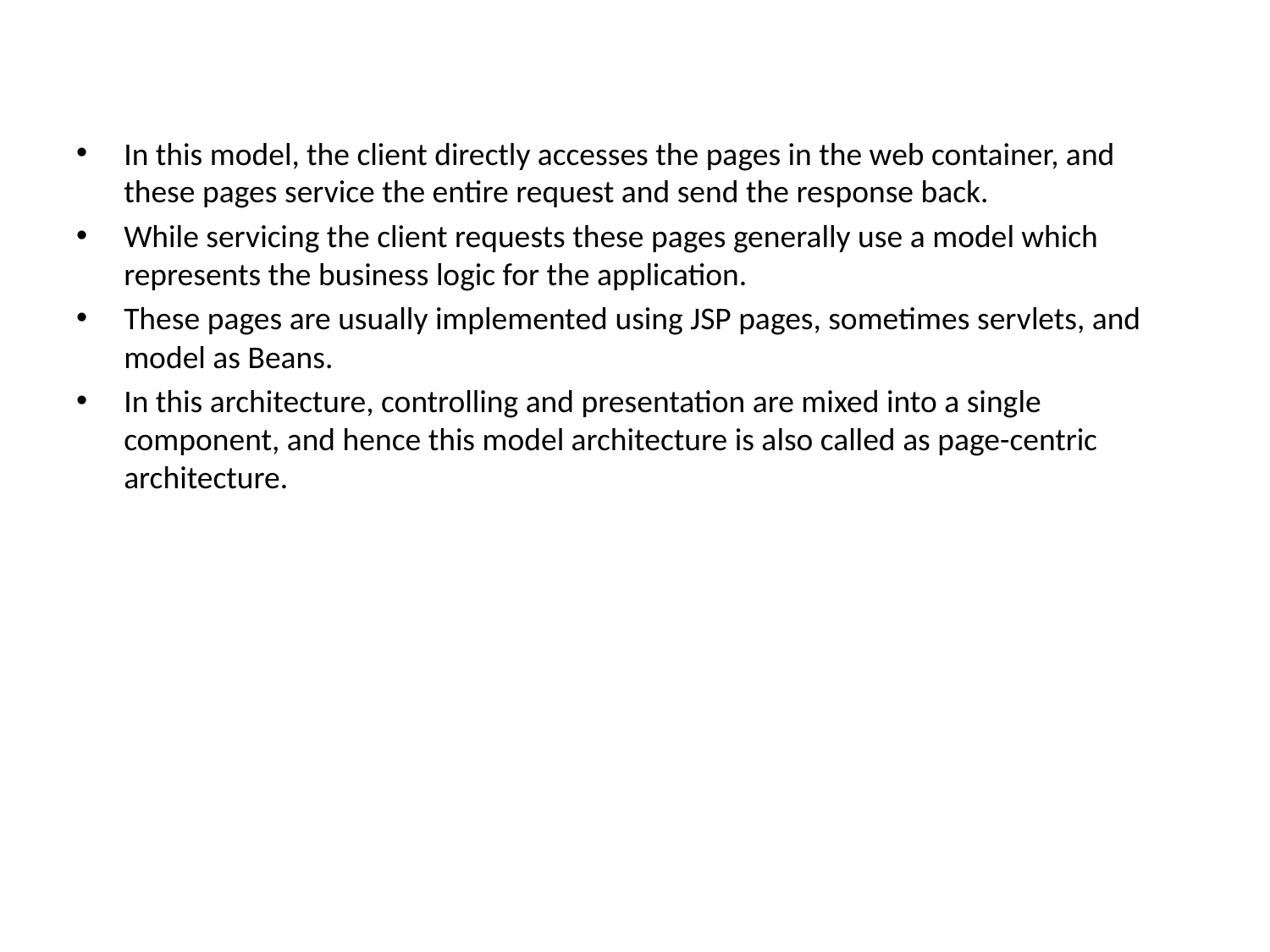

In this model, the client directly accesses the pages in the web container, and these pages service the entire request and send the response back.
While servicing the client requests these pages generally use a model which represents the business logic for the application.
These pages are usually implemented using JSP pages, sometimes servlets, and model as Beans.
In this architecture, controlling and presentation are mixed into a single component, and hence this model architecture is also called as page-centric architecture.